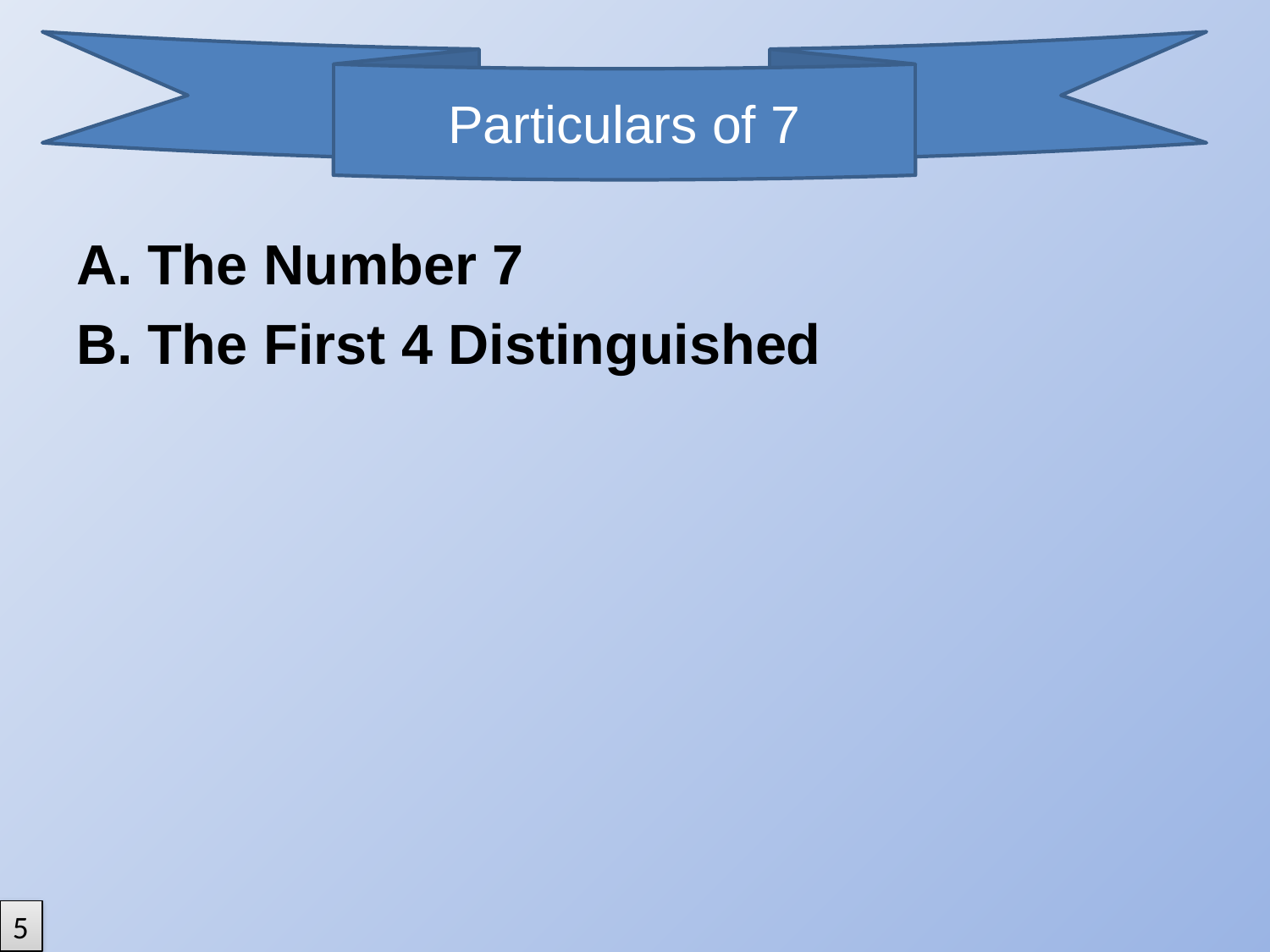

Particulars of 7
The Number 7
The First 4 Distinguished
5